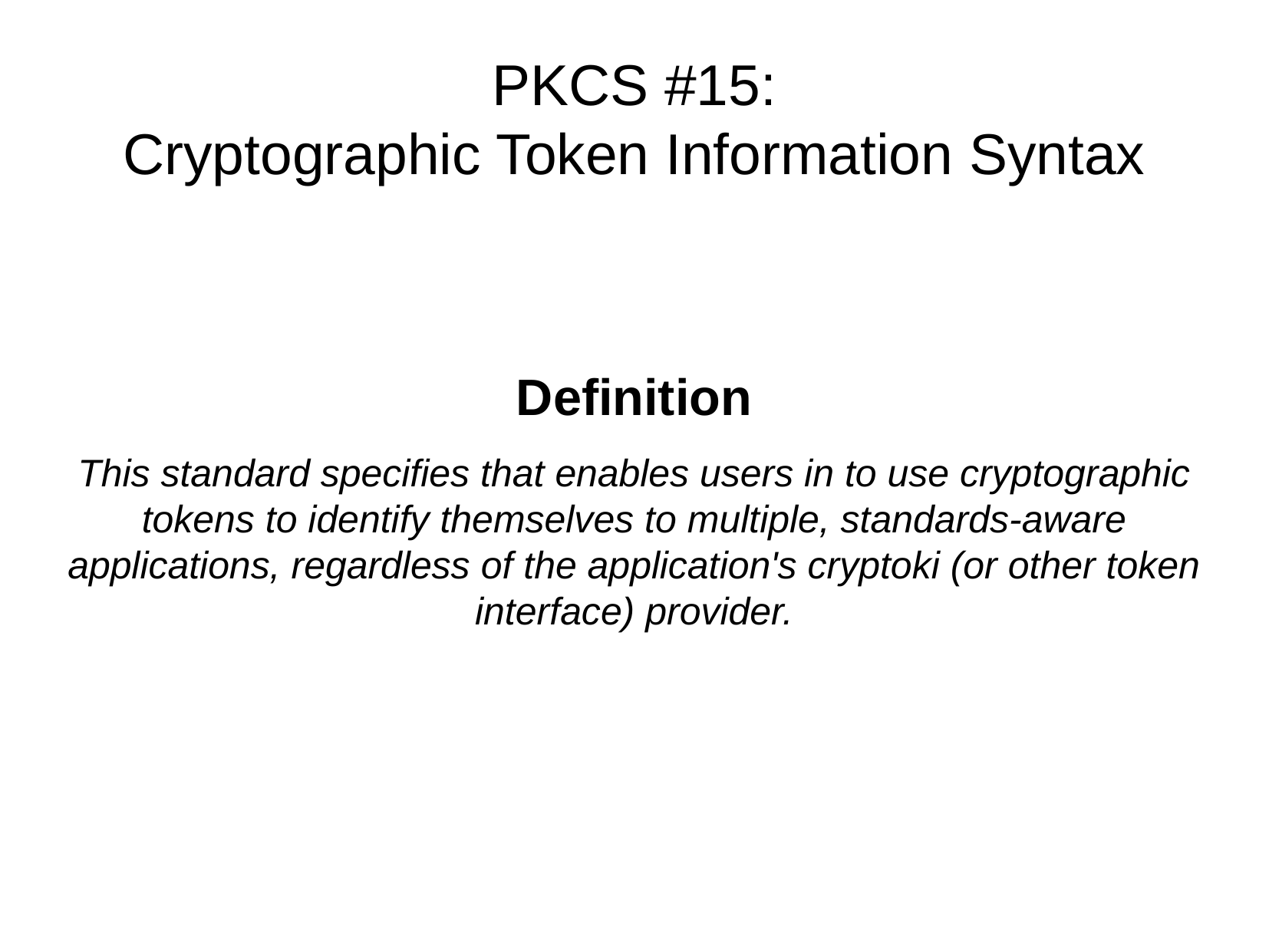

PKCS #15:
Cryptographic Token Information Syntax
Definition
This standard specifies that enables users in to use cryptographic tokens to identify themselves to multiple, standards-aware applications, regardless of the application's cryptoki (or other token interface) provider.